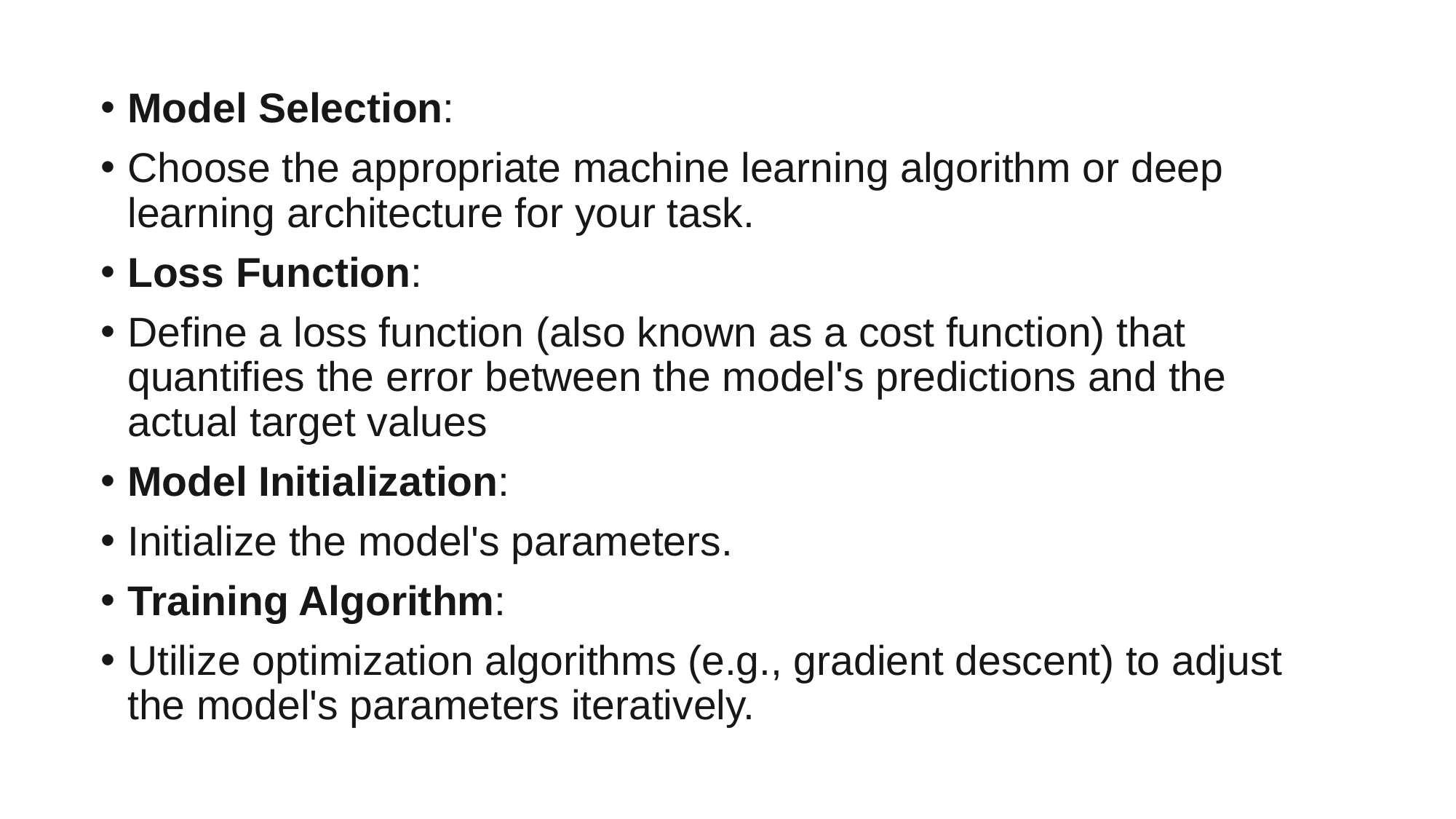

#
Model Selection:
Choose the appropriate machine learning algorithm or deep learning architecture for your task.
Loss Function:
Define a loss function (also known as a cost function) that quantifies the error between the model's predictions and the actual target values
Model Initialization:
Initialize the model's parameters.
Training Algorithm:
Utilize optimization algorithms (e.g., gradient descent) to adjust the model's parameters iteratively.